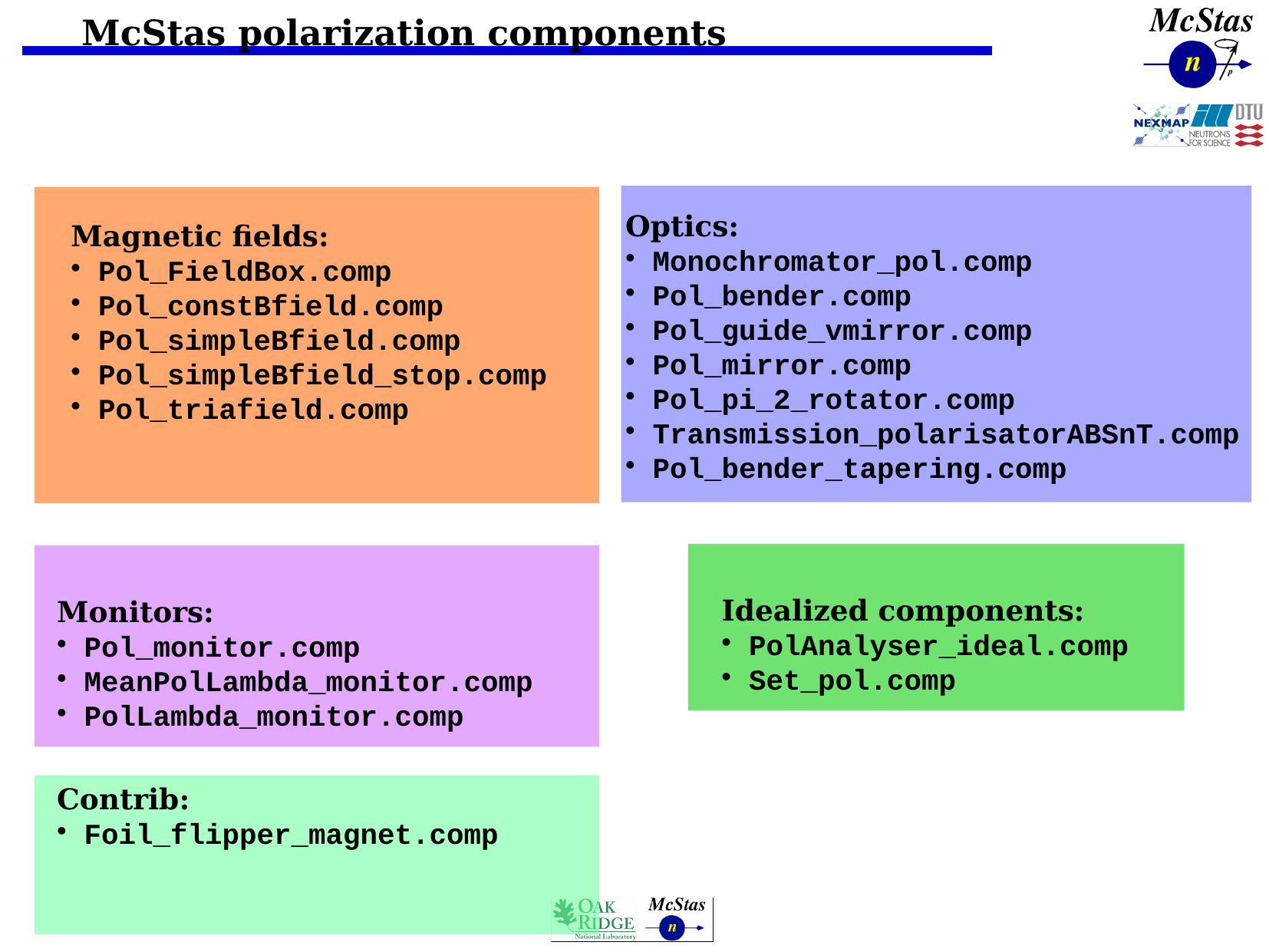

McStas polarization components

Optics:
Monochromator_pol.comp
Pol_bender.comp
Pol_guide_vmirror.comp
Pol_mirror.comp
Pol_pi_2_rotator.comp
Transmission_polarisatorABSnT.comp
Pol_bender_tapering.comp

Magnetic fields:
Pol_FieldBox.comp
Pol_constBfield.comp
Pol_simpleBfield.comp
Pol_simpleBfield_stop.comp
Pol_triafield.comp

Idealized components:
PolAnalyser_ideal.comp
Set_pol.comp
Monitors:
Pol_monitor.comp
MeanPolLambda_monitor.comp
PolLambda_monitor.comp

Contrib:
Foil_flipper_magnet.comp